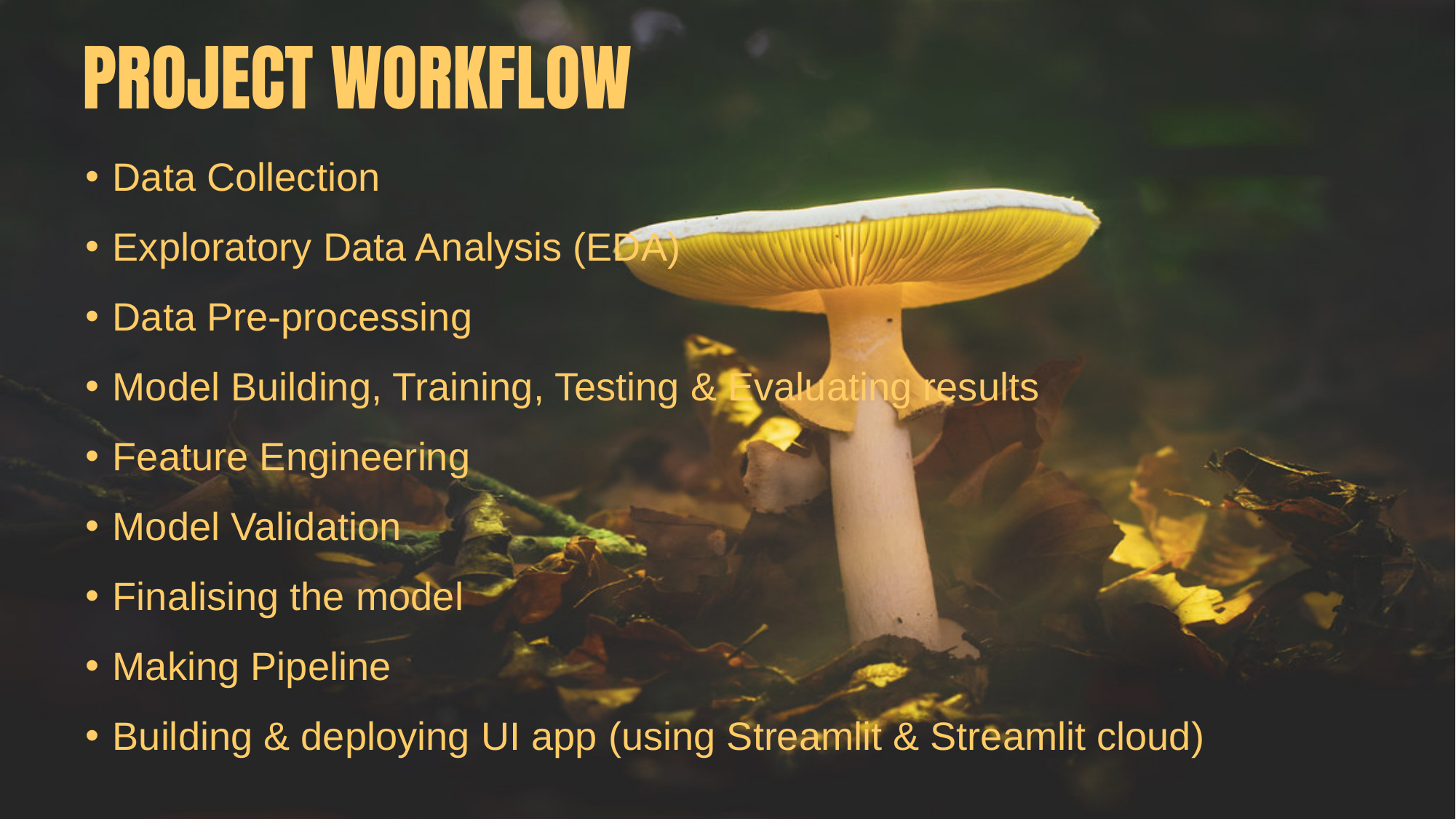

# PROJECT WORKFLOW
Data Collection
Exploratory Data Analysis (EDA)
Data Pre-processing
Model Building, Training, Testing & Evaluating results
Feature Engineering
Model Validation
Finalising the model
Making Pipeline
Building & deploying UI app (using Streamlit & Streamlit cloud)